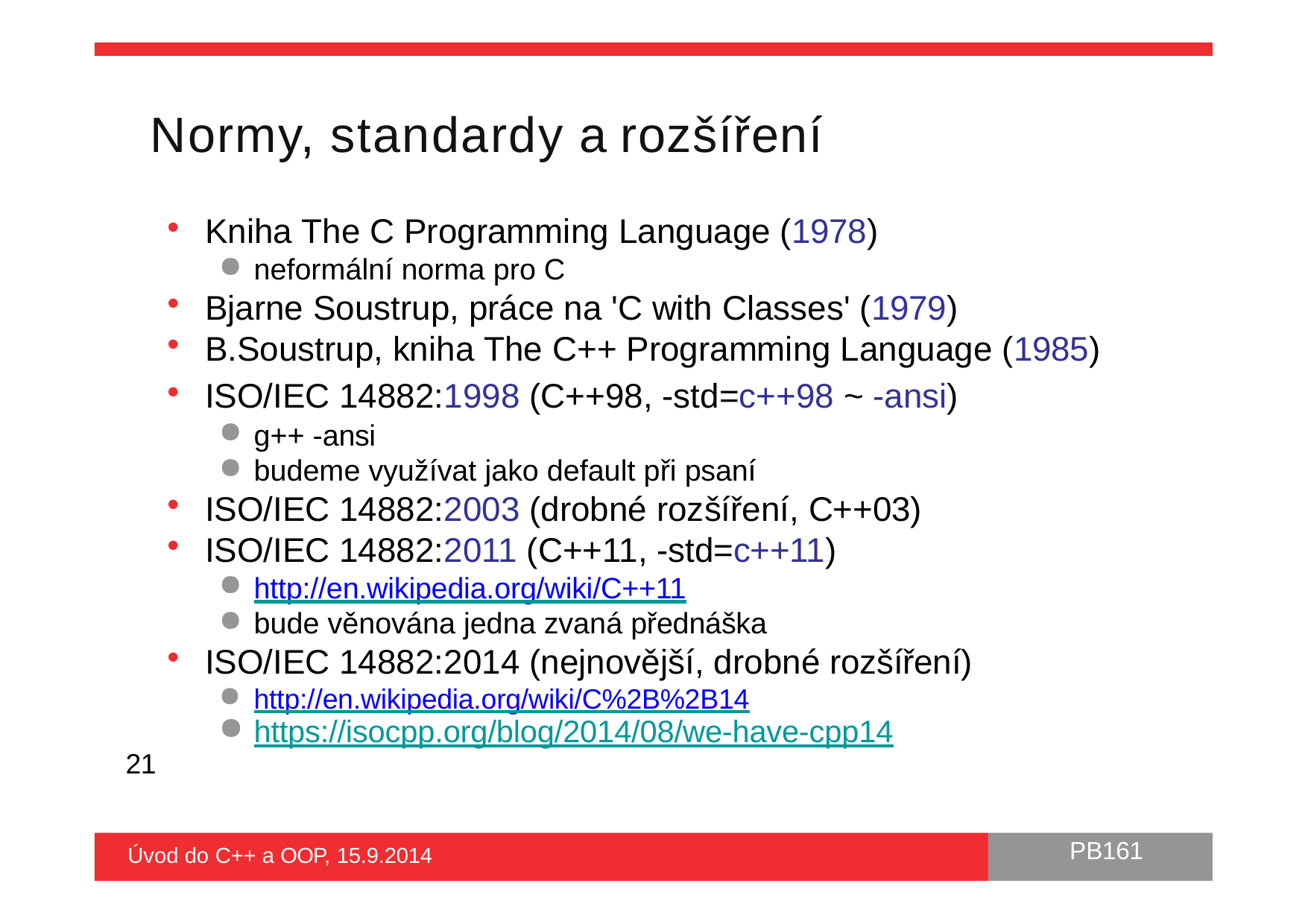

# Normy, standardy a rozšíření
Kniha The C Programming Language (1978)
neformální norma pro C
Bjarne Soustrup, práce na 'C with Classes' (1979)
B.Soustrup, kniha The C++ Programming Language (1985)
ISO/IEC 14882:1998 (C++98, -std=c++98 ~ -ansi)
g++ -ansi
budeme využívat jako default při psaní
ISO/IEC 14882:2003 (drobné rozšíření, C++03)
ISO/IEC 14882:2011 (C++11, -std=c++11)
http://en.wikipedia.org/wiki/C++11
bude věnována jedna zvaná přednáška
ISO/IEC 14882:2014 (nejnovější, drobné rozšíření)
http://en.wikipedia.org/wiki/C%2B%2B14
https://isocpp.org/blog/2014/08/we-have-cpp14
21
PB161
Úvod do C++ a OOP, 15.9.2014